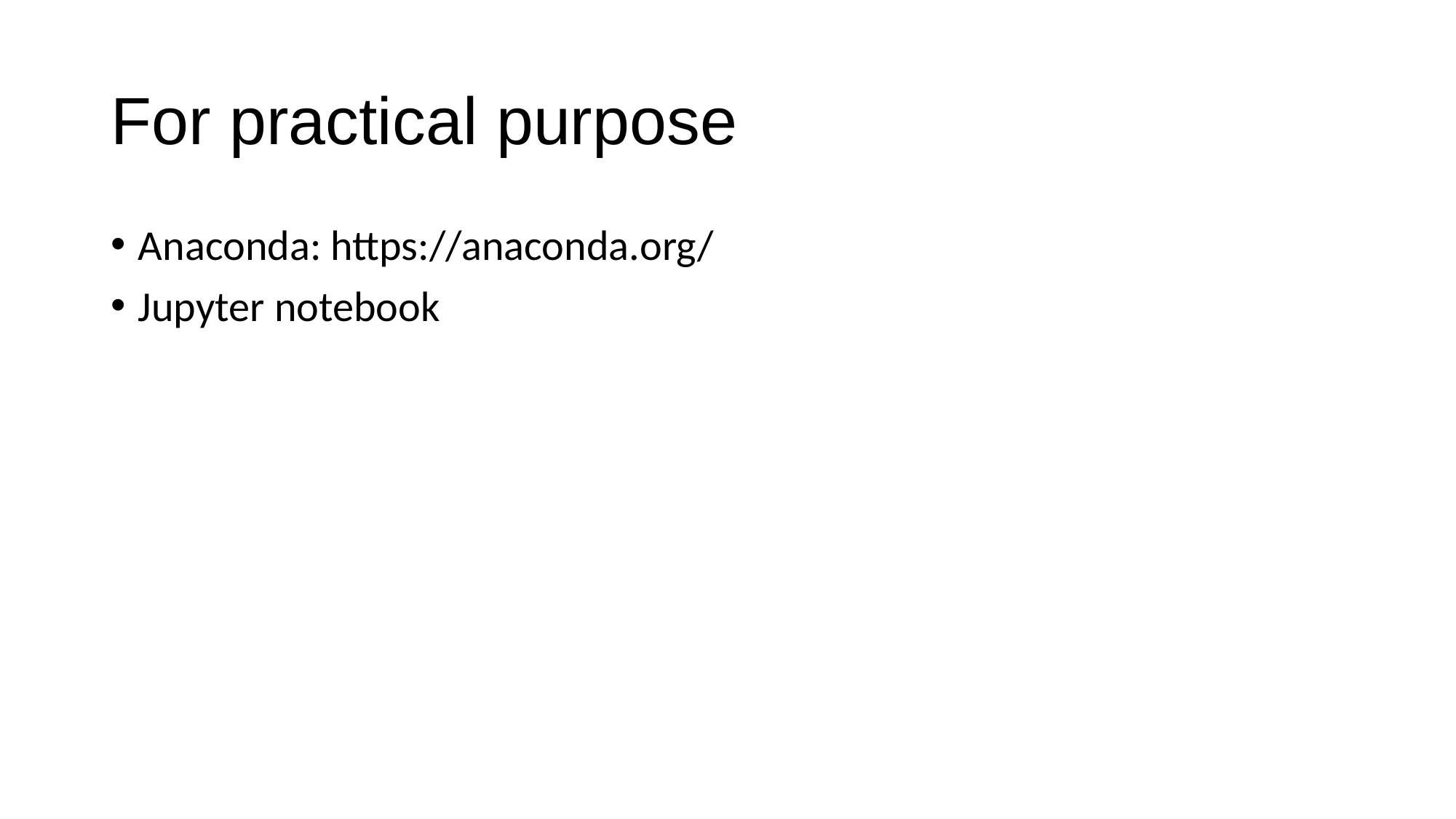

# For practical purpose
Anaconda: https://anaconda.org/
Jupyter notebook